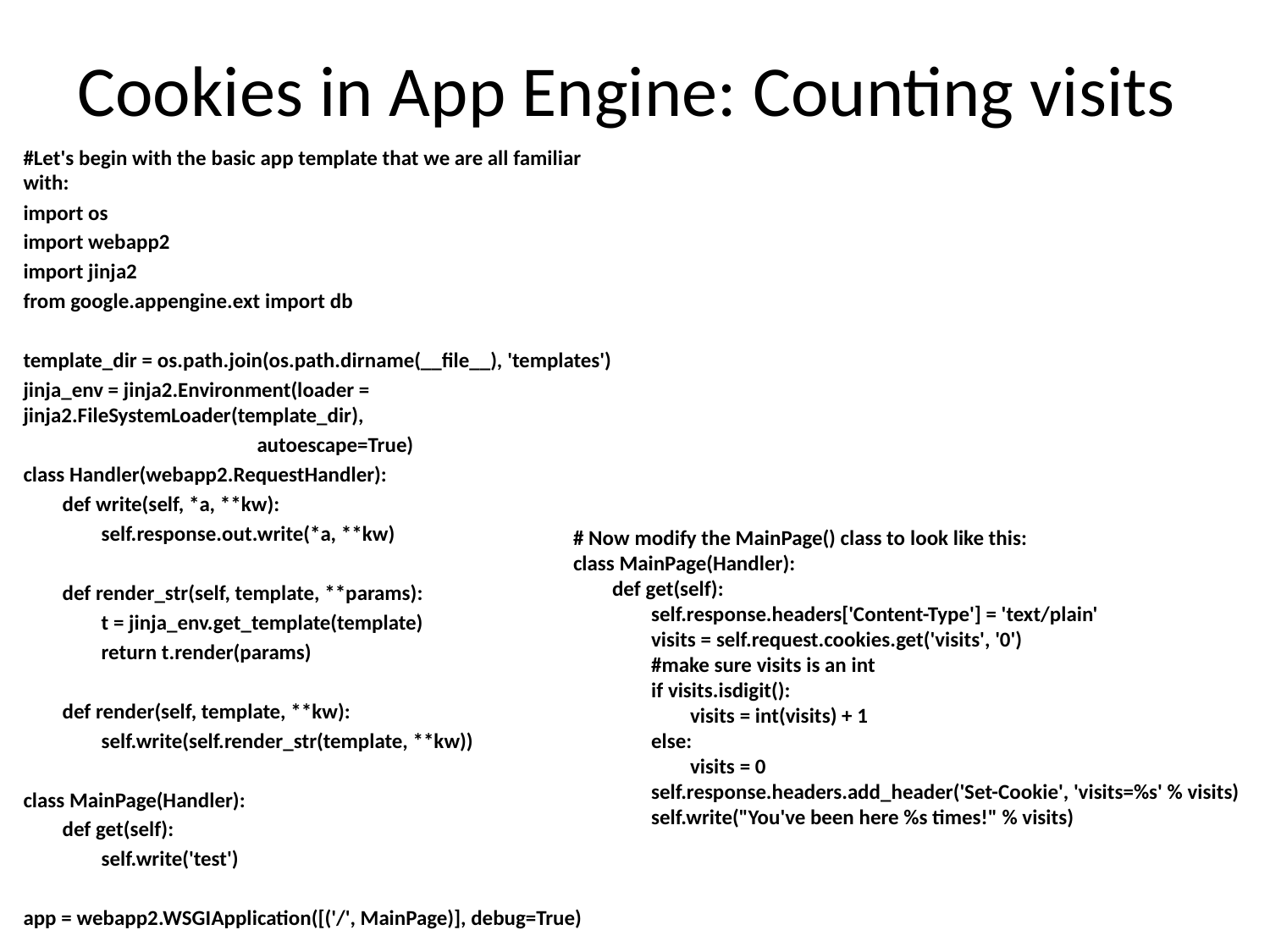

# Cookies in App Engine: Counting visits
#Let's begin with the basic app template that we are all familiar with:
import os
import webapp2
import jinja2
from google.appengine.ext import db

template_dir = os.path.join(os.path.dirname(__file__), 'templates')
jinja_env = jinja2.Environment(loader = jinja2.FileSystemLoader(template_dir),
                                                autoescape=True)
class Handler(webapp2.RequestHandler):
        def write(self, *a, **kw):
                self.response.out.write(*a, **kw)

        def render_str(self, template, **params):
                t = jinja_env.get_template(template)
                return t.render(params)

        def render(self, template, **kw):
                self.write(self.render_str(template, **kw))

class MainPage(Handler):
        def get(self):
                self.write('test')

app = webapp2.WSGIApplication([('/', MainPage)], debug=True)
# Now modify the MainPage() class to look like this:
class MainPage(Handler):
        def get(self):
                self.response.headers['Content-Type'] = 'text/plain'
                visits = self.request.cookies.get('visits', '0')
                #make sure visits is an int
                if visits.isdigit():
                        visits = int(visits) + 1
                else:
                        visits = 0
                self.response.headers.add_header('Set-Cookie', 'visits=%s' % visits)
                self.write("You've been here %s times!" % visits)